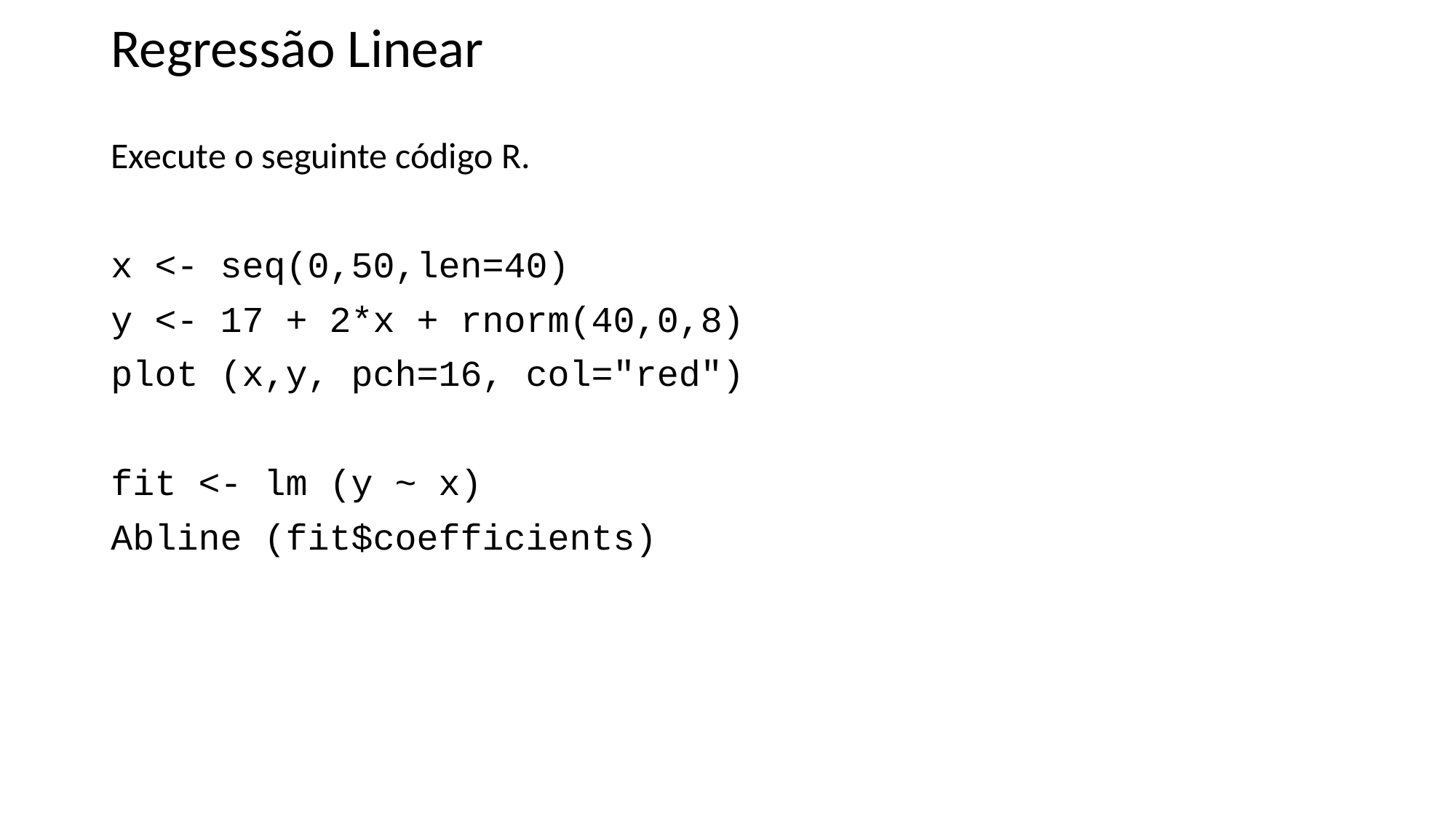

# Regressão Linear
Execute o seguinte código R.

x <- seq(0,50,len=40)
y <- 17 + 2*x + rnorm(40,0,8)
plot (x,y, pch=16, col="red")

fit <- lm (y ~ x)
Abline (fit$coefficients)